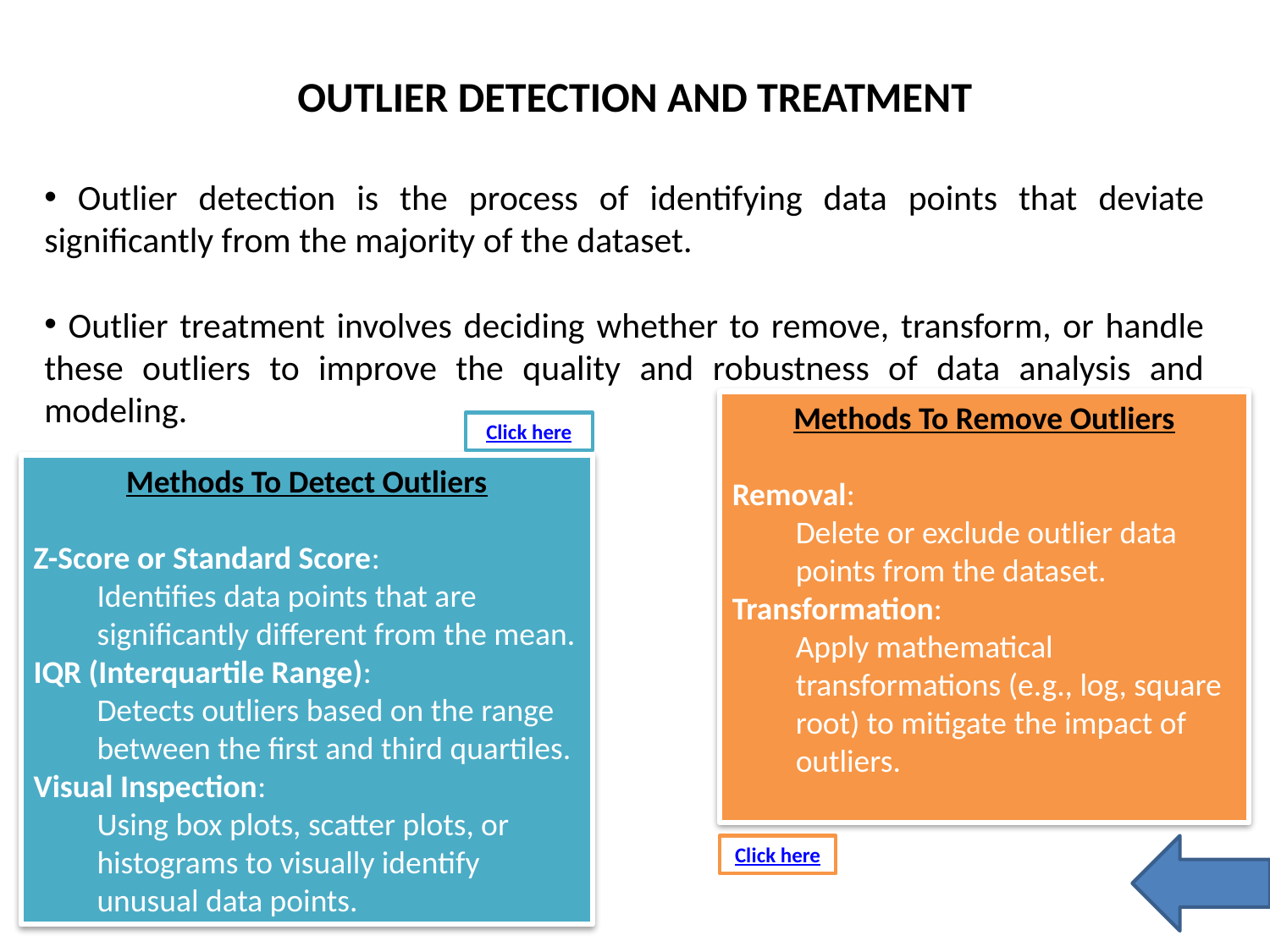

OUTLIER DETECTION AND TREATMENT
 Outlier detection is the process of identifying data points that deviate significantly from the majority of the dataset.

 Outlier treatment involves deciding whether to remove, transform, or handle these outliers to improve the quality and robustness of data analysis and modeling.

Methods To Remove Outliers

Removal:
Delete or exclude outlier data points from the dataset.
Transformation:
Apply mathematical transformations (e.g., log, square root) to mitigate the impact of outliers.

Click here
Methods To Detect Outliers

Z-Score or Standard Score:
Identifies data points that are significantly different from the mean.
IQR (Interquartile Range):
Detects outliers based on the range between the first and third quartiles.
Visual Inspection:
Using box plots, scatter plots, or histograms to visually identify unusual data points.

Click here